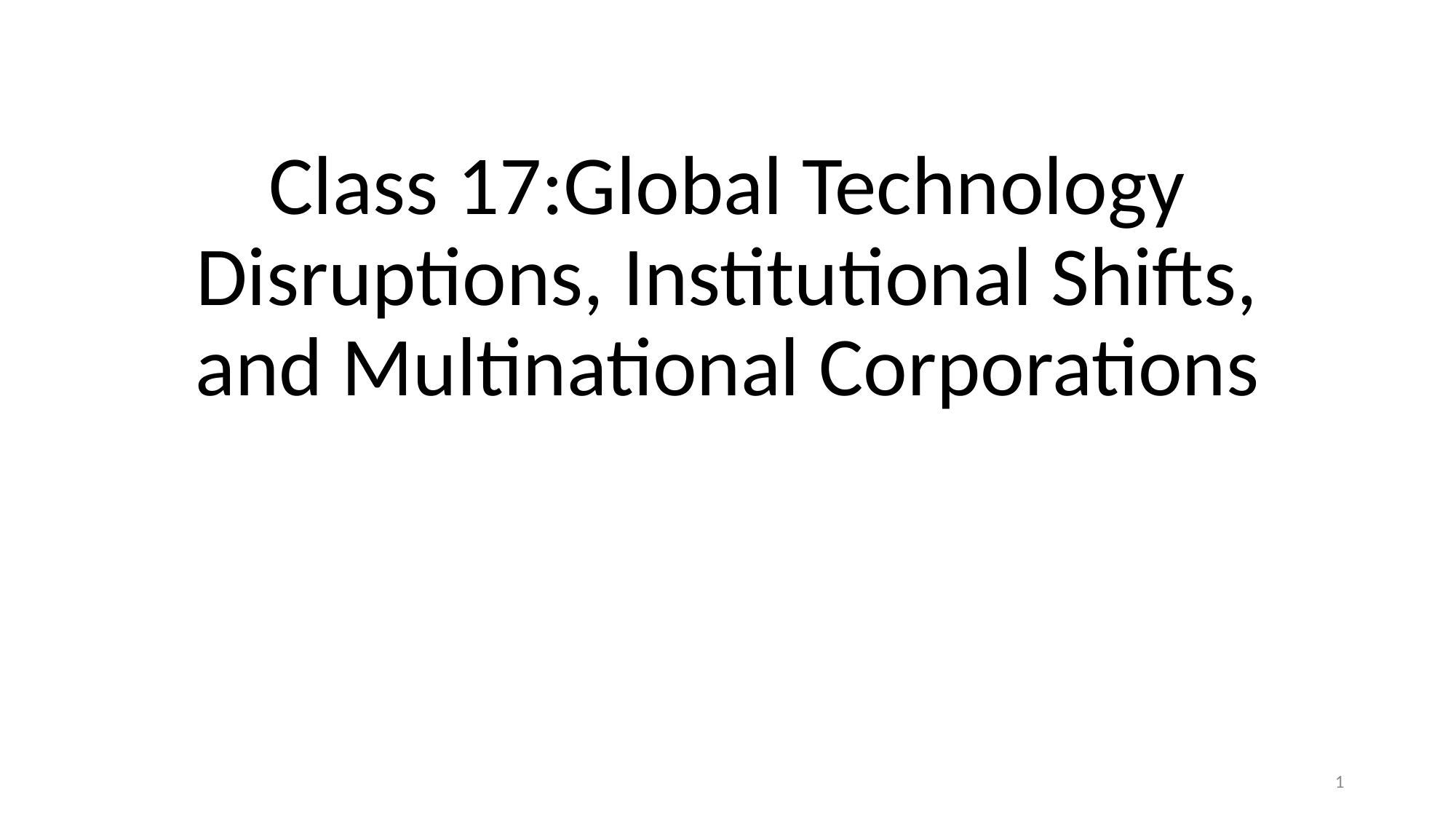

# Class 17:Global Technology Disruptions, Institutional Shifts, and Multinational Corporations

1